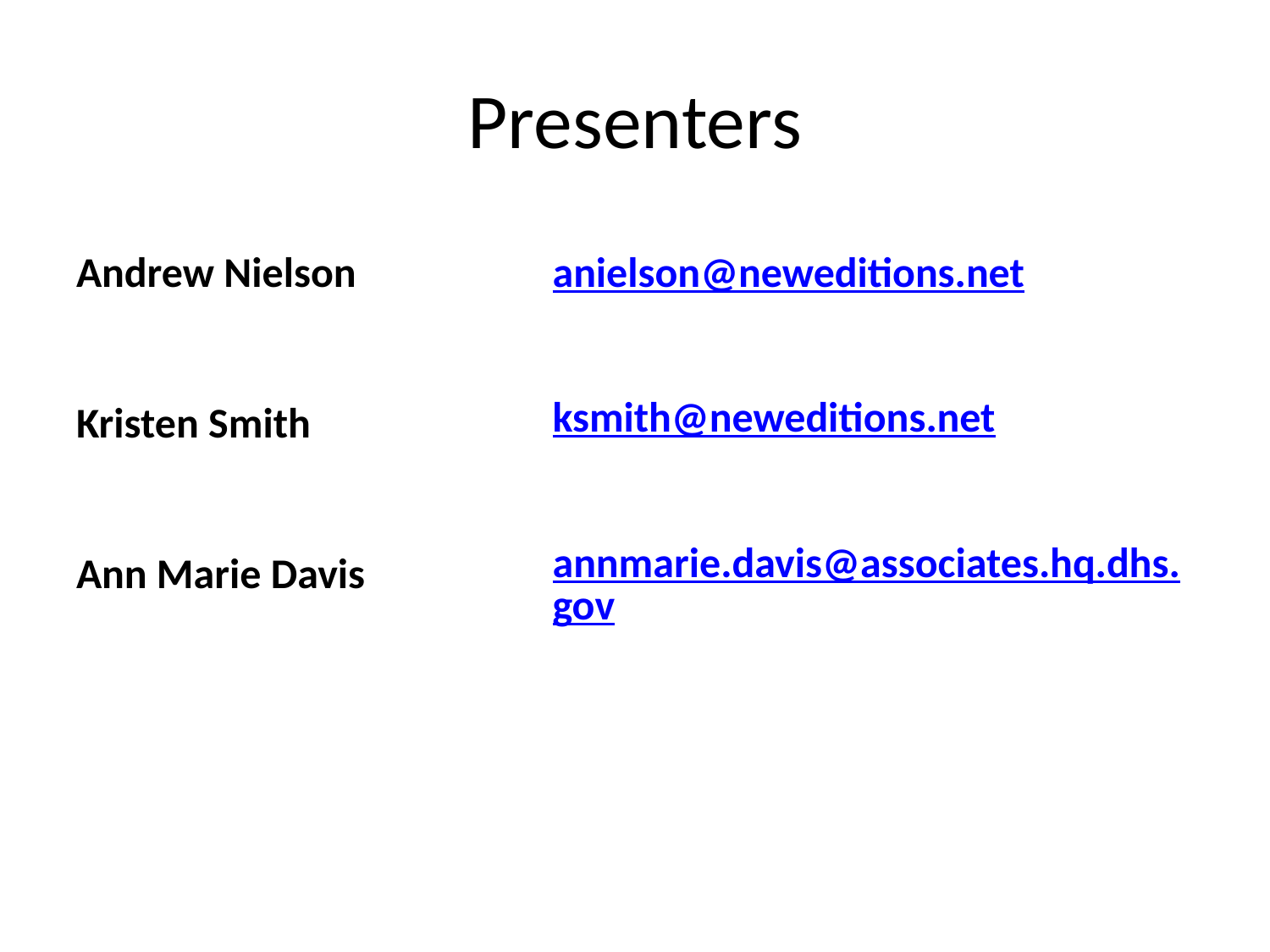

# Presenters
Andrew Nielson
anielson@neweditions.net
ksmith@neweditions.net
Kristen Smith
annmarie.davis@associates.hq.dhs.gov
Ann Marie Davis